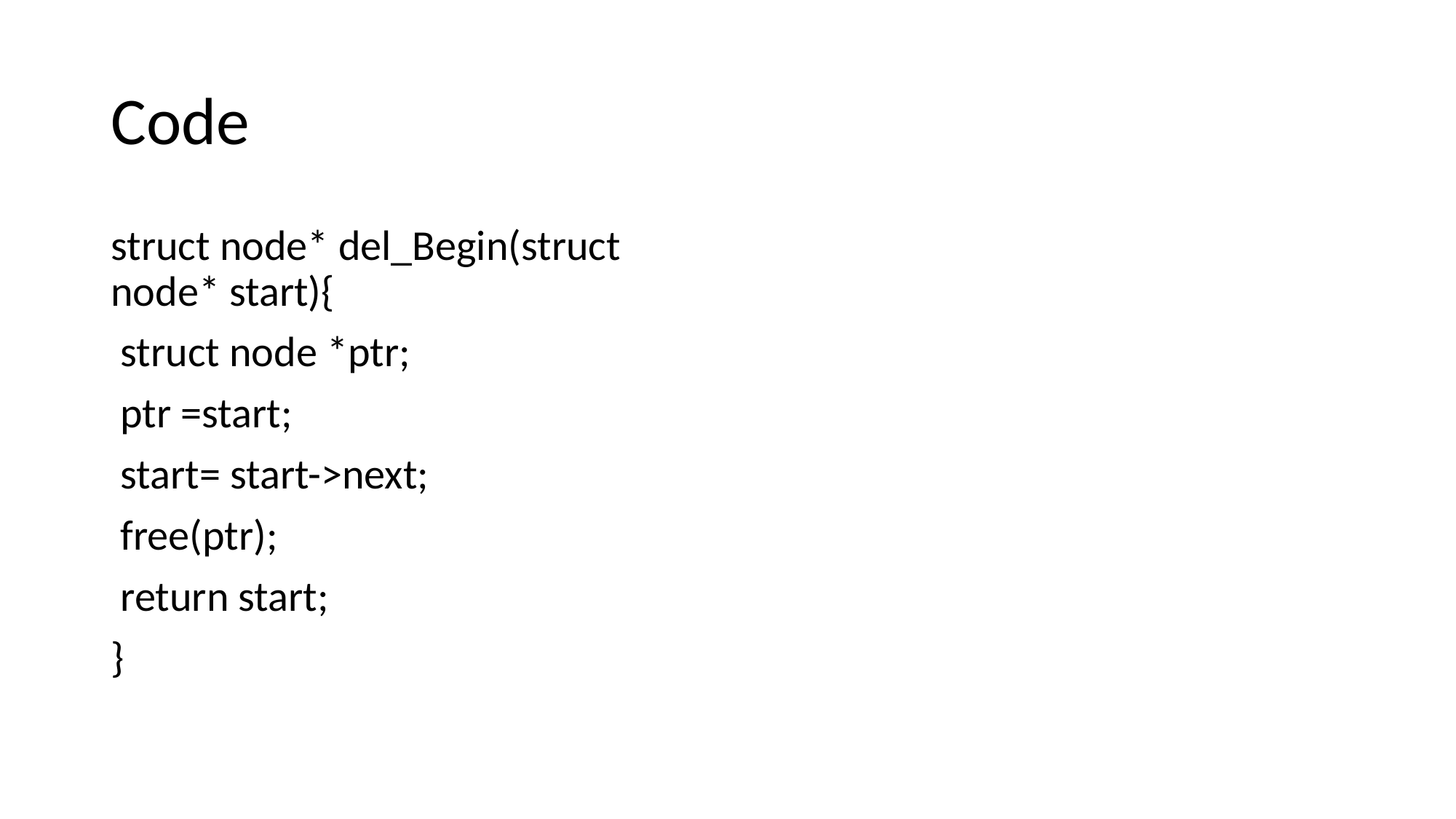

# Code
struct node* del_Begin(struct node* start){
 struct node *ptr;
 ptr =start;
 start= start->next;
 free(ptr);
 return start;
}